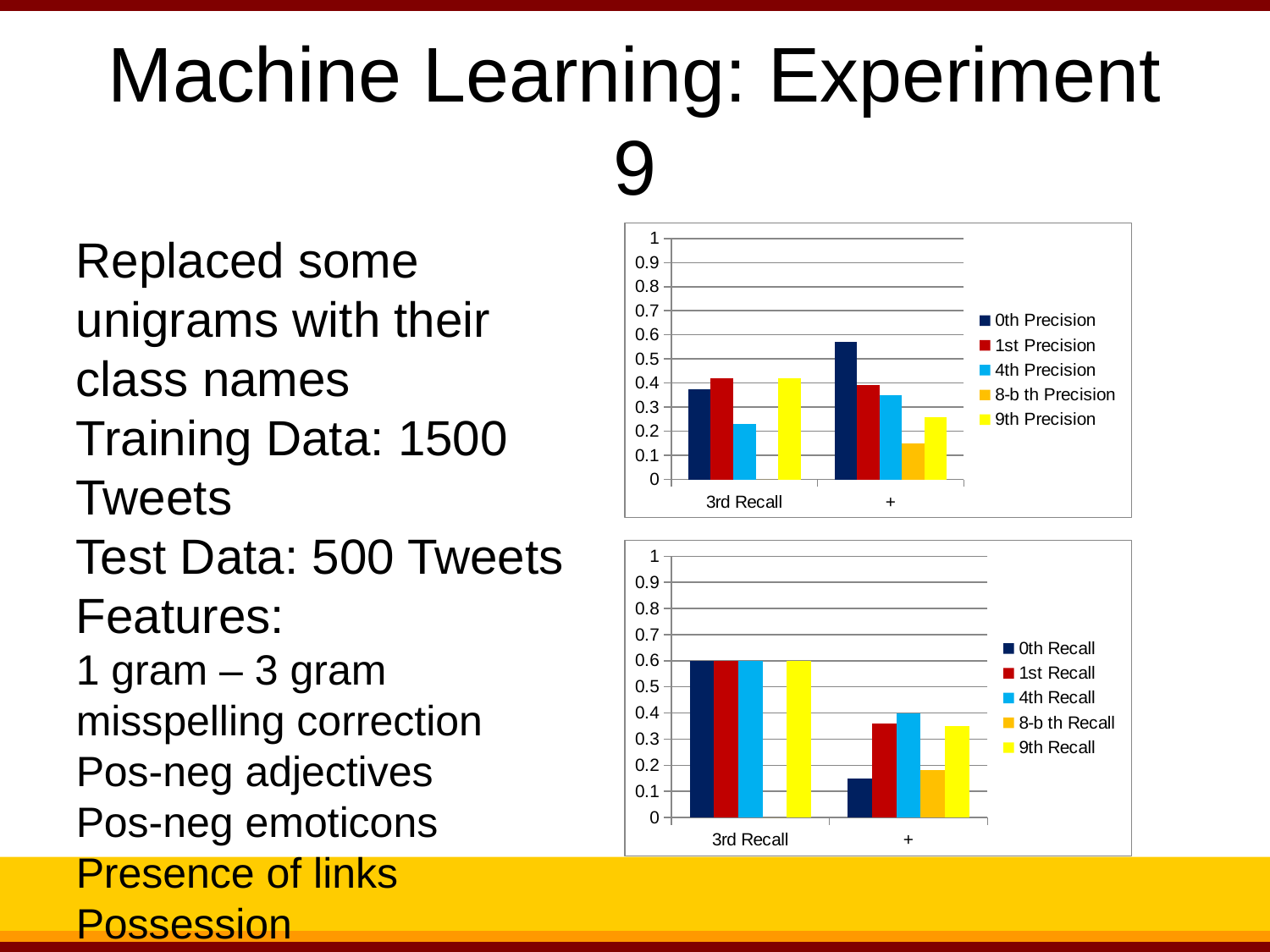

Machine Learning: Experiment 9
Replaced some unigrams with their class names
Training Data: 1500 Tweets
Test Data: 500 Tweets
Features:
1 gram – 3 gram
misspelling correction
Pos-neg adjectives
Pos-neg emoticons
Presence of links
Possession
love/hate
inflection
Maxent model :
Stanford Classifier

[unsupported chart]

[unsupported chart]